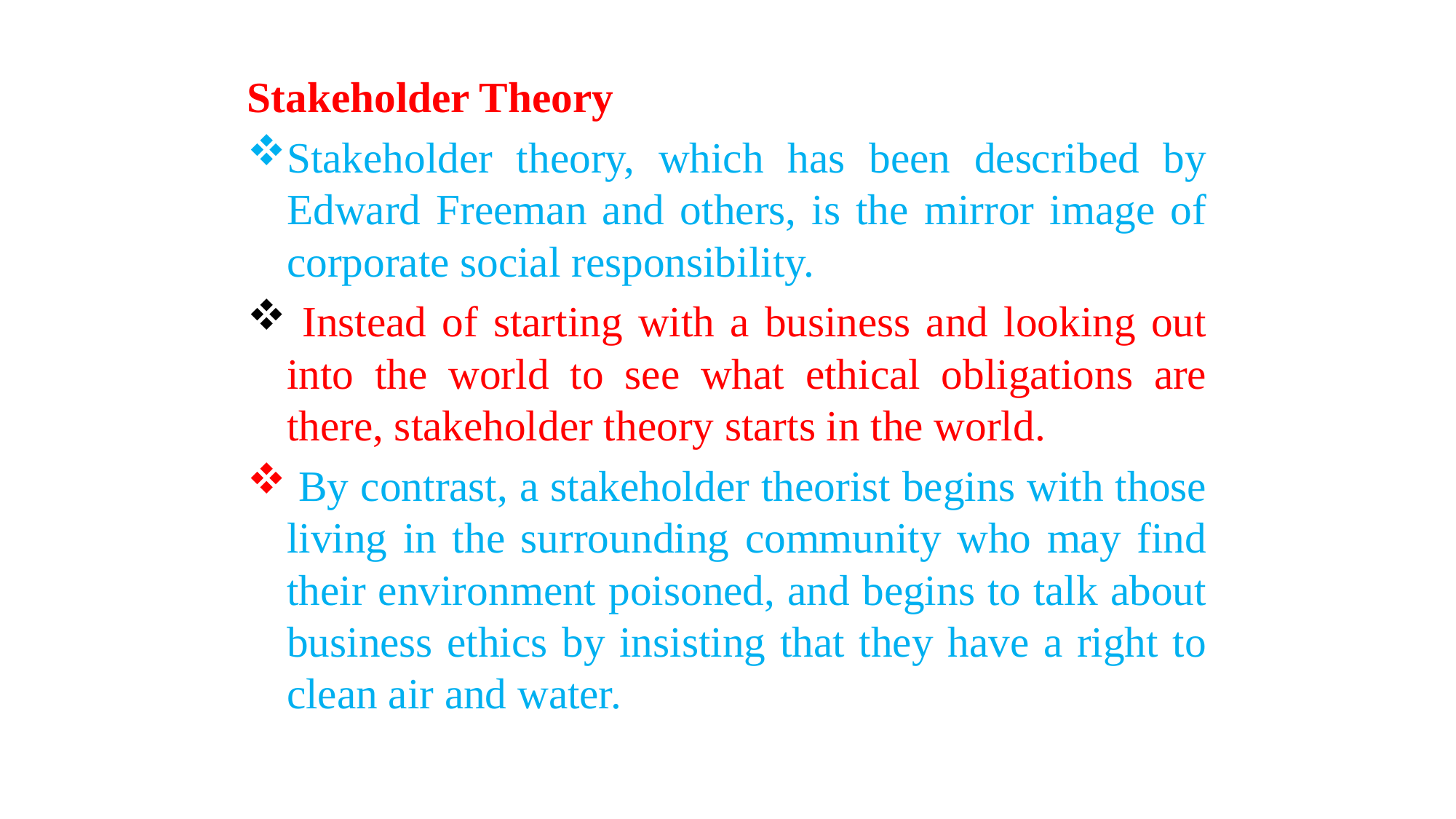

Stakeholder Theory
Stakeholder theory, which has been described by Edward Freeman and others, is the mirror image of corporate social responsibility.
 Instead of starting with a business and looking out into the world to see what ethical obligations are there, stakeholder theory starts in the world.
 By contrast, a stakeholder theorist begins with those living in the surrounding community who may find their environment poisoned, and begins to talk about business ethics by insisting that they have a right to clean air and water.